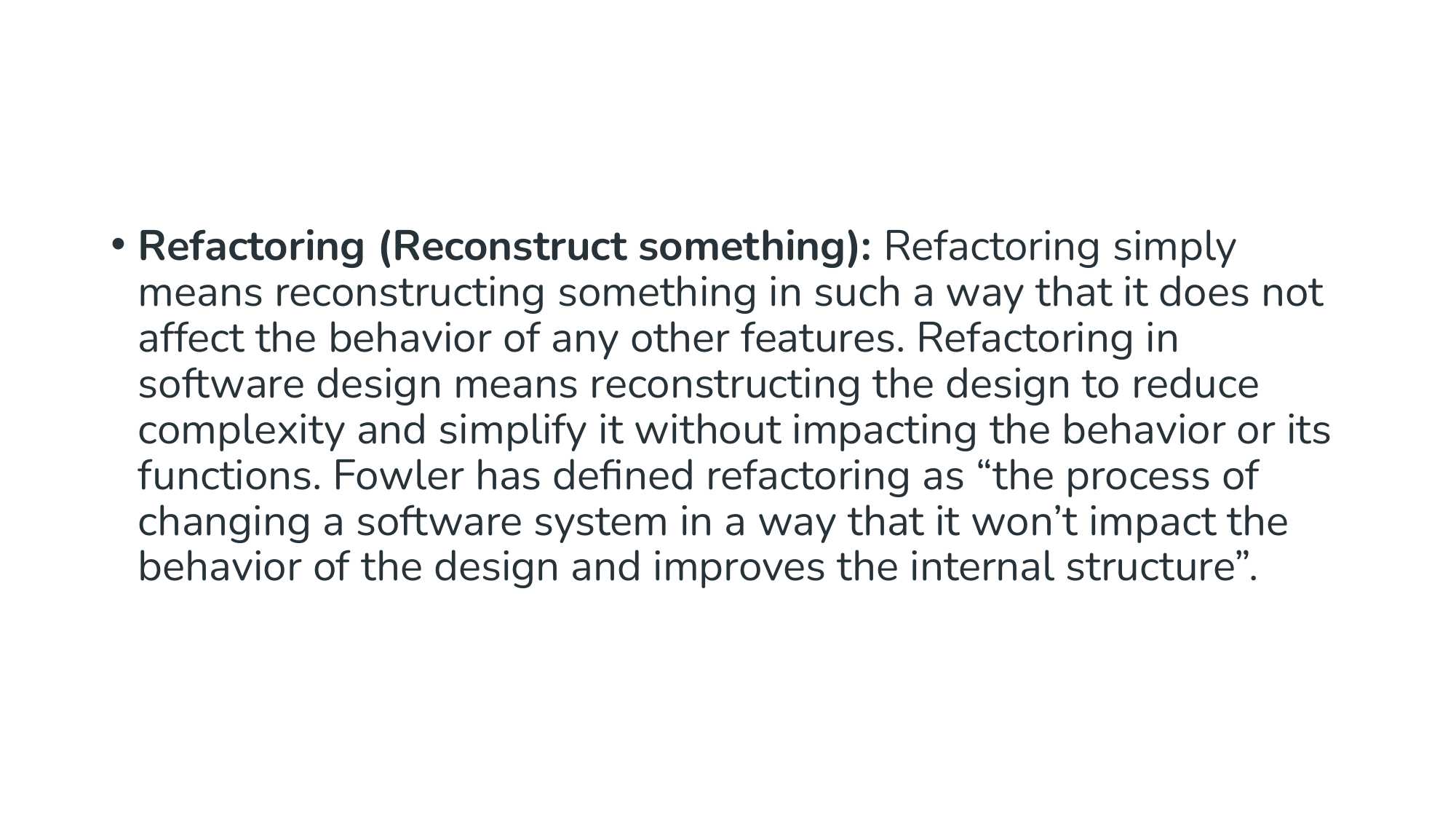

#
Refactoring (Reconstruct something): Refactoring simply means reconstructing something in such a way that it does not affect the behavior of any other features. Refactoring in software design means reconstructing the design to reduce complexity and simplify it without impacting the behavior or its functions. Fowler has defined refactoring as “the process of changing a software system in a way that it won’t impact the behavior of the design and improves the internal structure”.